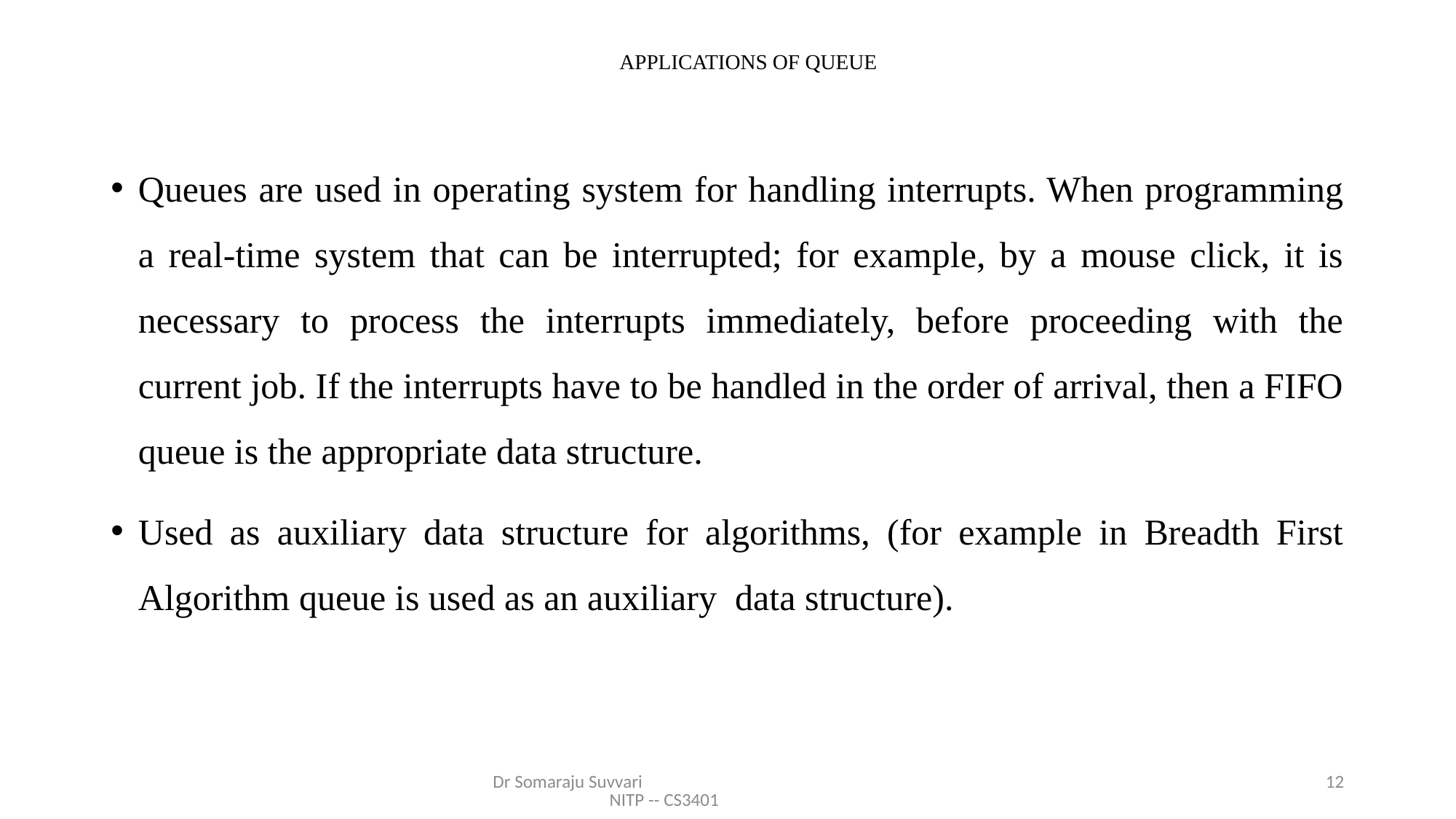

# APPLICATIONS OF QUEUE
Queues are used in operating system for handling interrupts. When programming a real-time system that can be interrupted; for example, by a mouse click, it is necessary to process the interrupts immediately, before proceeding with the current job. If the interrupts have to be handled in the order of arrival, then a FIFO queue is the appropriate data structure.
Used as auxiliary data structure for algorithms, (for example in Breadth First Algorithm queue is used as an auxiliary  data structure).
Dr Somaraju Suvvari                                                                                                        NITP -- CS3401
12